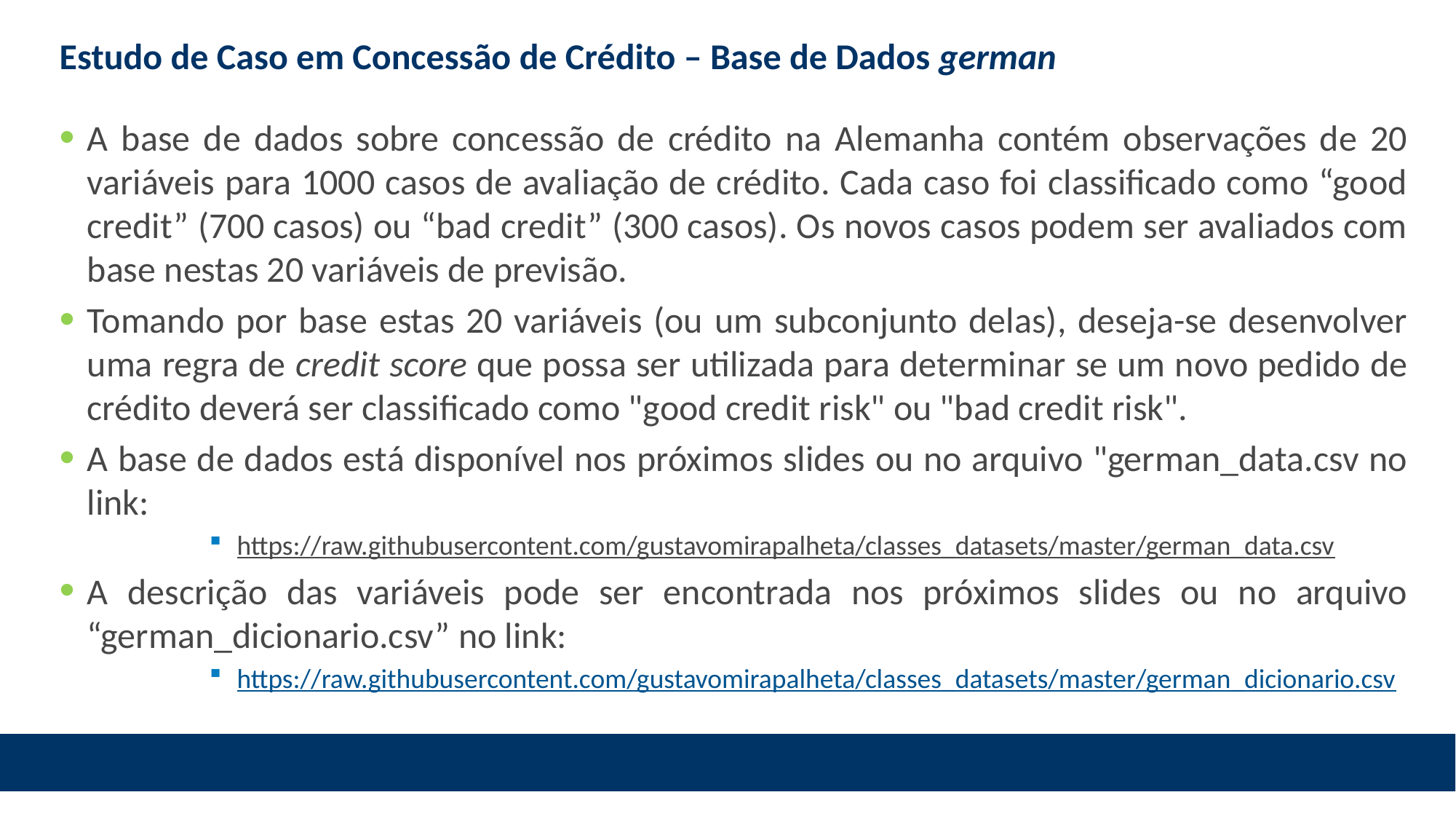

# Estudo de Caso em Concessão de Crédito – Base de Dados german
A base de dados sobre concessão de crédito na Alemanha contém observações de 20 variáveis para 1000 casos de avaliação de crédito. Cada caso foi classificado como “good credit” (700 casos) ou “bad credit” (300 casos). Os novos casos podem ser avaliados com base nestas 20 variáveis de previsão.
Tomando por base estas 20 variáveis (ou um subconjunto delas), deseja-se desenvolver uma regra de credit score que possa ser utilizada para determinar se um novo pedido de crédito deverá ser classificado como "good credit risk" ou "bad credit risk".
A base de dados está disponível nos próximos slides ou no arquivo "german_data.csv no link:
https://raw.githubusercontent.com/gustavomirapalheta/classes_datasets/master/german_data.csv
A descrição das variáveis pode ser encontrada nos próximos slides ou no arquivo “german_dicionario.csv” no link:
https://raw.githubusercontent.com/gustavomirapalheta/classes_datasets/master/german_dicionario.csv